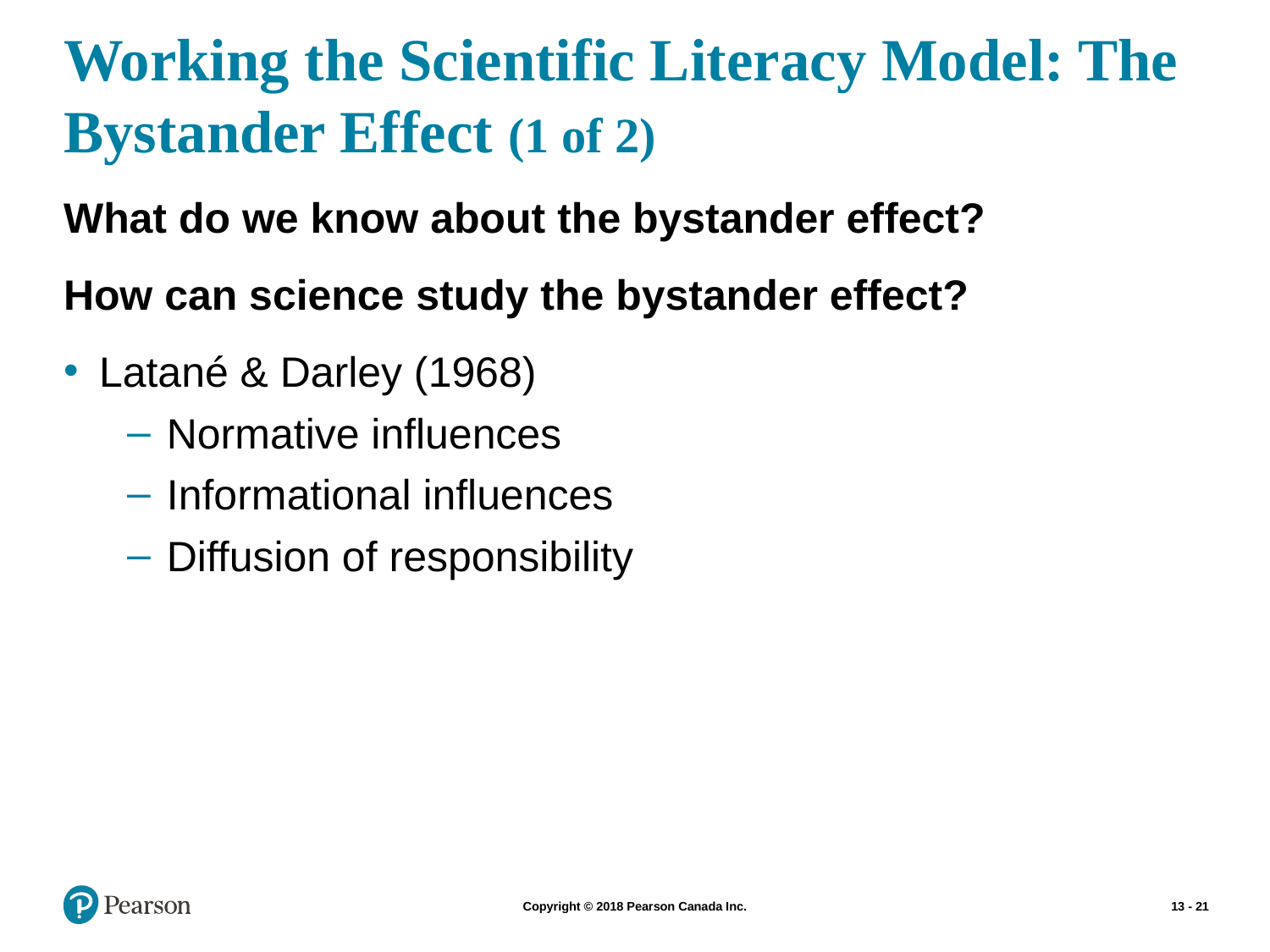

# Working the Scientific Literacy Model: The Bystander Effect (1 of 2)
What do we know about the bystander effect?
How can science study the bystander effect?
Latané & Darley (1968)
Normative influences
Informational influences
Diffusion of responsibility